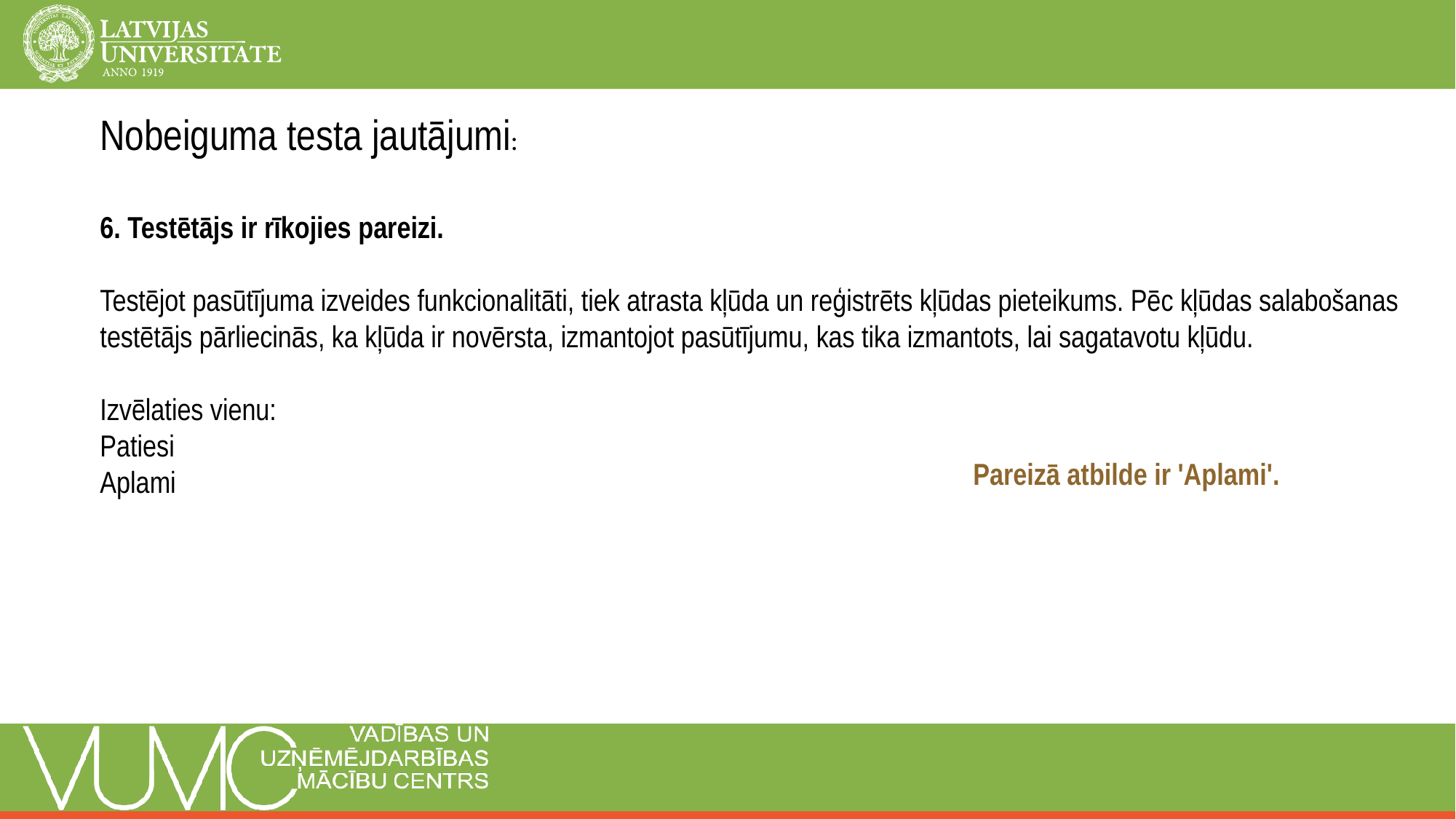

Nobeiguma testa jautājumi:
6. Testētājs ir rīkojies pareizi.

Testējot pasūtījuma izveides funkcionalitāti, tiek atrasta kļūda un reģistrēts kļūdas pieteikums. Pēc kļūdas salabošanas testētājs pārliecinās, ka kļūda ir novērsta, izmantojot pasūtījumu, kas tika izmantots, lai sagatavotu kļūdu.

Izvēlaties vienu:
Patiesi
Aplami
Pareizā atbilde ir 'Aplami'.